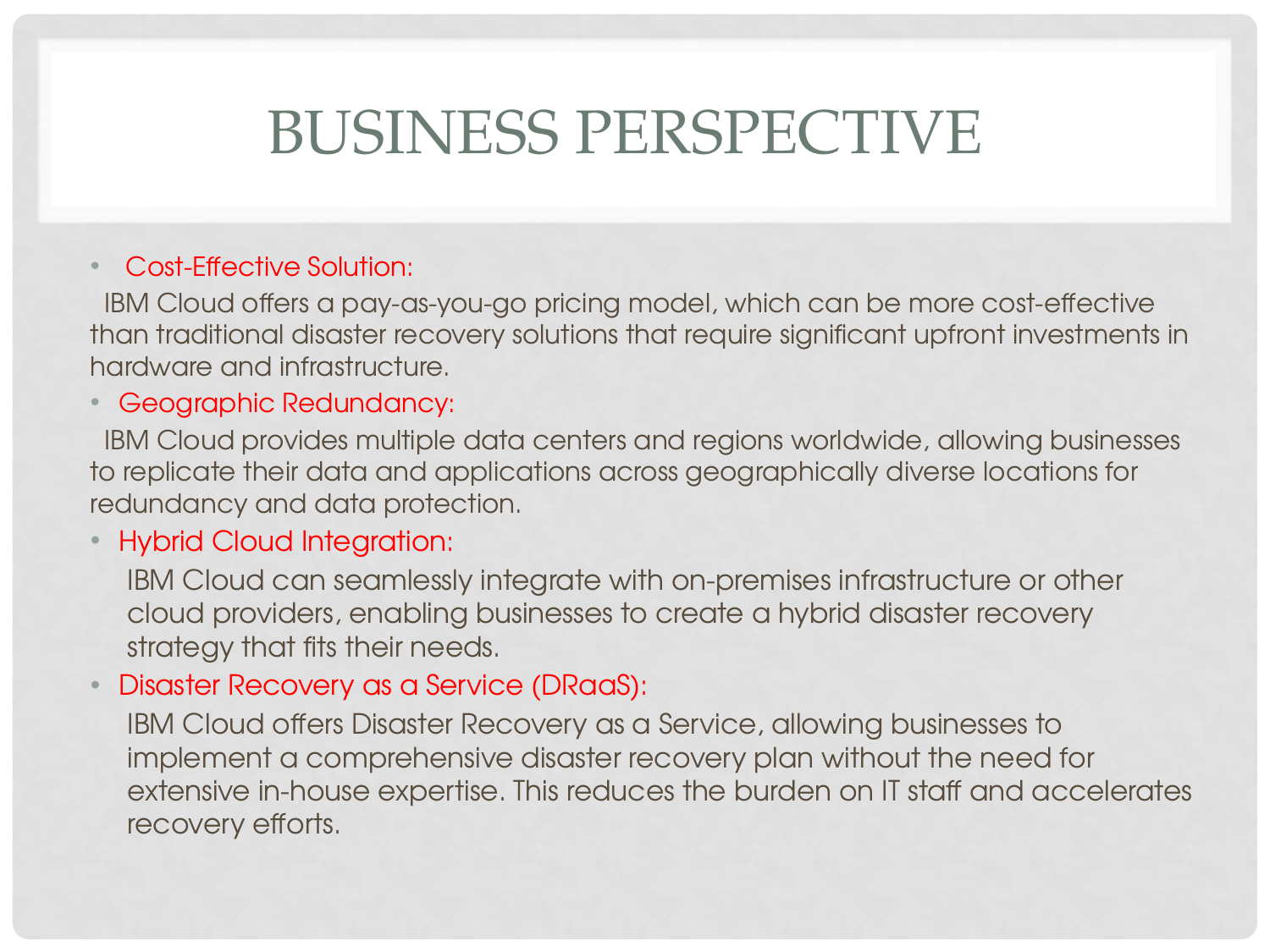

# BUSINESS PERSPECTIVE
 Cost-Effective Solution:
  IBM Cloud offers a pay-as-you-go pricing model, which can be more cost-effective than traditional disaster recovery solutions that require significant upfront investments in hardware and infrastructure.
Geographic Redundancy:
  IBM Cloud provides multiple data centers and regions worldwide, allowing businesses to replicate their data and applications across geographically diverse locations for redundancy and data protection.
Hybrid Cloud Integration:
IBM Cloud can seamlessly integrate with on-premises infrastructure or other cloud providers, enabling businesses to create a hybrid disaster recovery strategy that fits their needs.
Disaster Recovery as a Service (DRaaS):
IBM Cloud offers Disaster Recovery as a Service, allowing businesses to implement a comprehensive disaster recovery plan without the need for extensive in-house expertise. This reduces the burden on IT staff and accelerates recovery efforts.